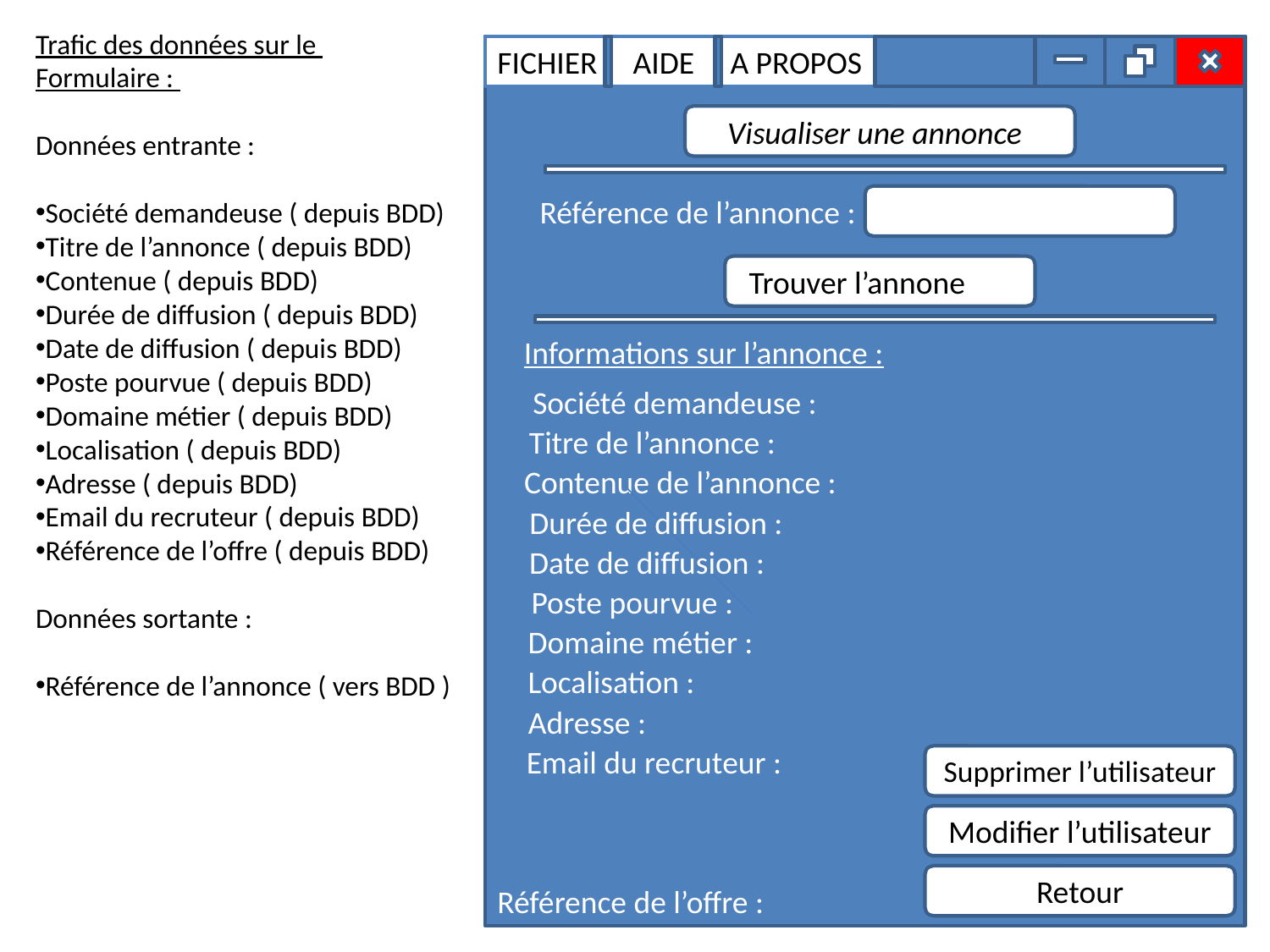

Trafic des données sur le
Formulaire :

Données entrante :

Société demandeuse ( depuis BDD)
Titre de l’annonce ( depuis BDD)
Contenue ( depuis BDD)
Durée de diffusion ( depuis BDD)
Date de diffusion ( depuis BDD)
Poste pourvue ( depuis BDD)
Domaine métier ( depuis BDD)
Localisation ( depuis BDD)
Adresse ( depuis BDD)
Email du recruteur ( depuis BDD)
Référence de l’offre ( depuis BDD)

Données sortante :

Référence de l’annonce ( vers BDD )

FICHIER     AIDE     A PROPOS

Visualiser une annonce

Référence de l’annonce :

Trouver l’annone

Informations sur l’annonce :
Société demandeuse :
Titre de l’annonce :
  Contenue de l’annonce :
Durée de diffusion :
Date de diffusion :
    Poste pourvue :
    Domaine métier :
    Localisation :
Adresse :
 Email du recruteur :
Supprimer l’utilisateur
Modifier l’utilisateur
Retour
Référence de l’offre :